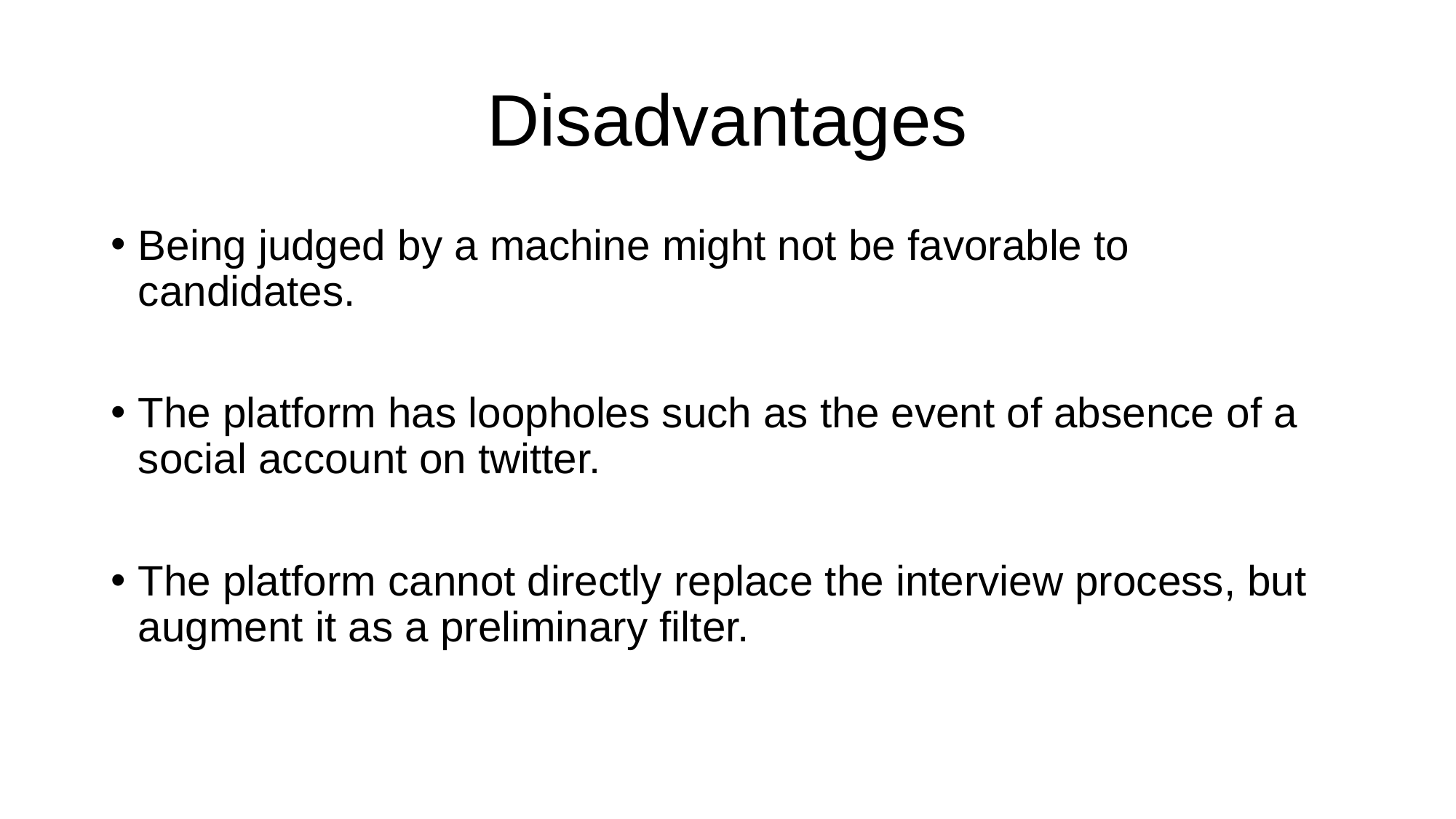

# Disadvantages
Being judged by a machine might not be favorable to candidates.

The platform has loopholes such as the event of absence of a social account on twitter.

The platform cannot directly replace the interview process, but augment it as a preliminary filter.